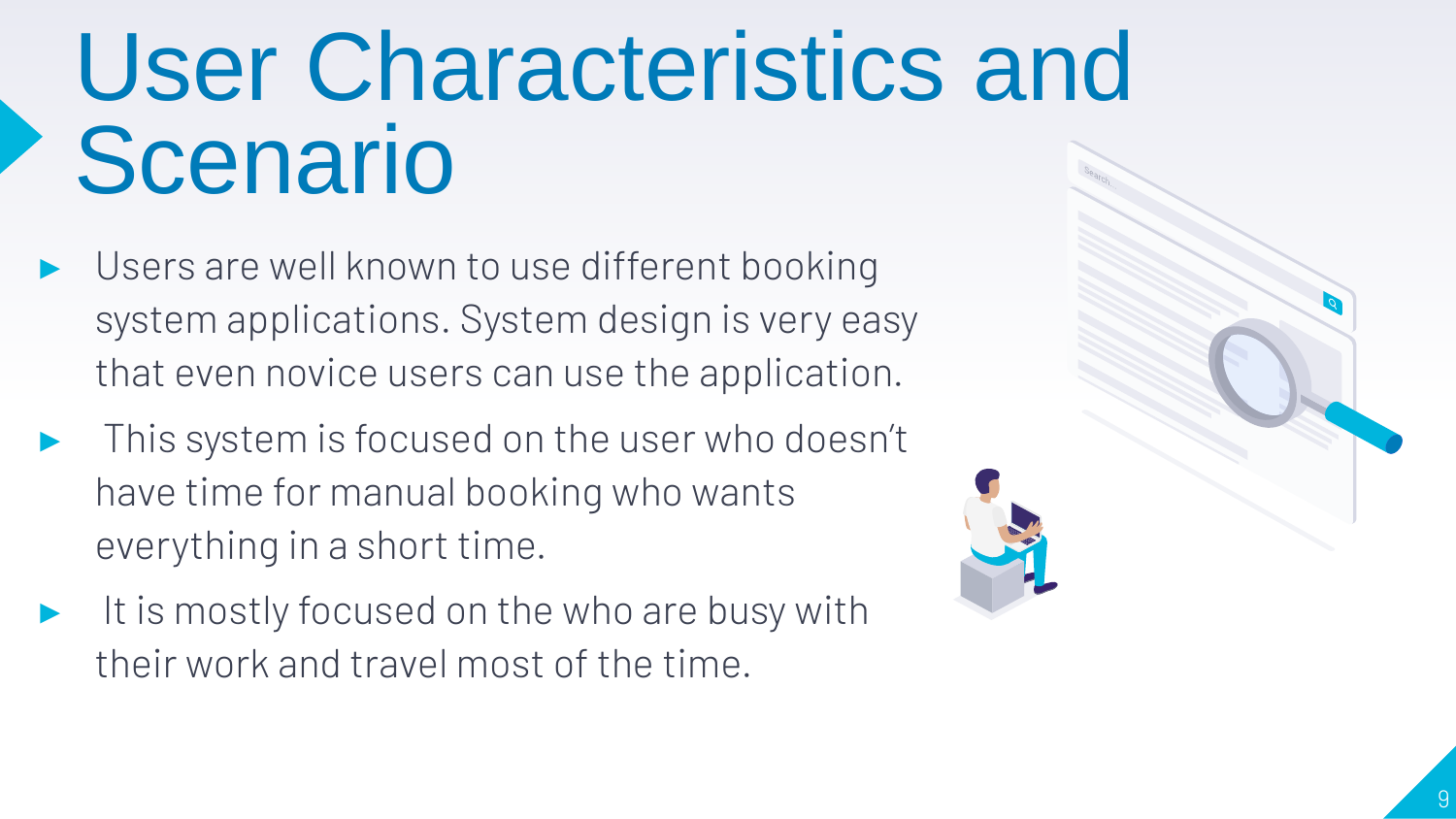

# User Characteristics and Scenario

Users are well known to use different booking system applications. System design is very easy that even novice users can use the application.
 This system is focused on the user who doesn’t have time for manual booking who wants everything in a short time.
 It is mostly focused on the who are busy with their work and travel most of the time.
9